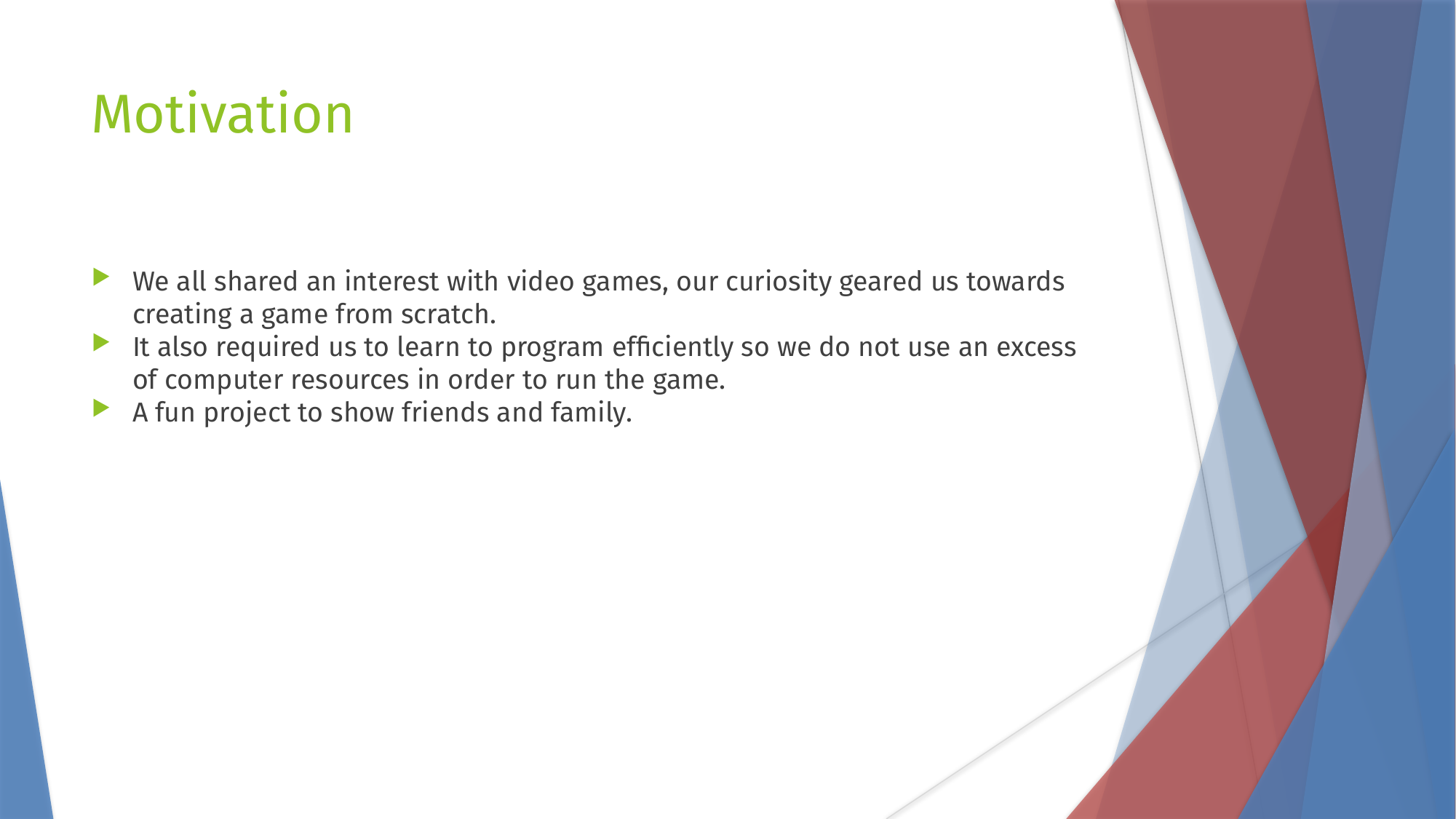

Motivation
We all shared an interest with video games, our curiosity geared us towards creating a game from scratch.
It also required us to learn to program efficiently so we do not use an excess of computer resources in order to run the game.
A fun project to show friends and family.